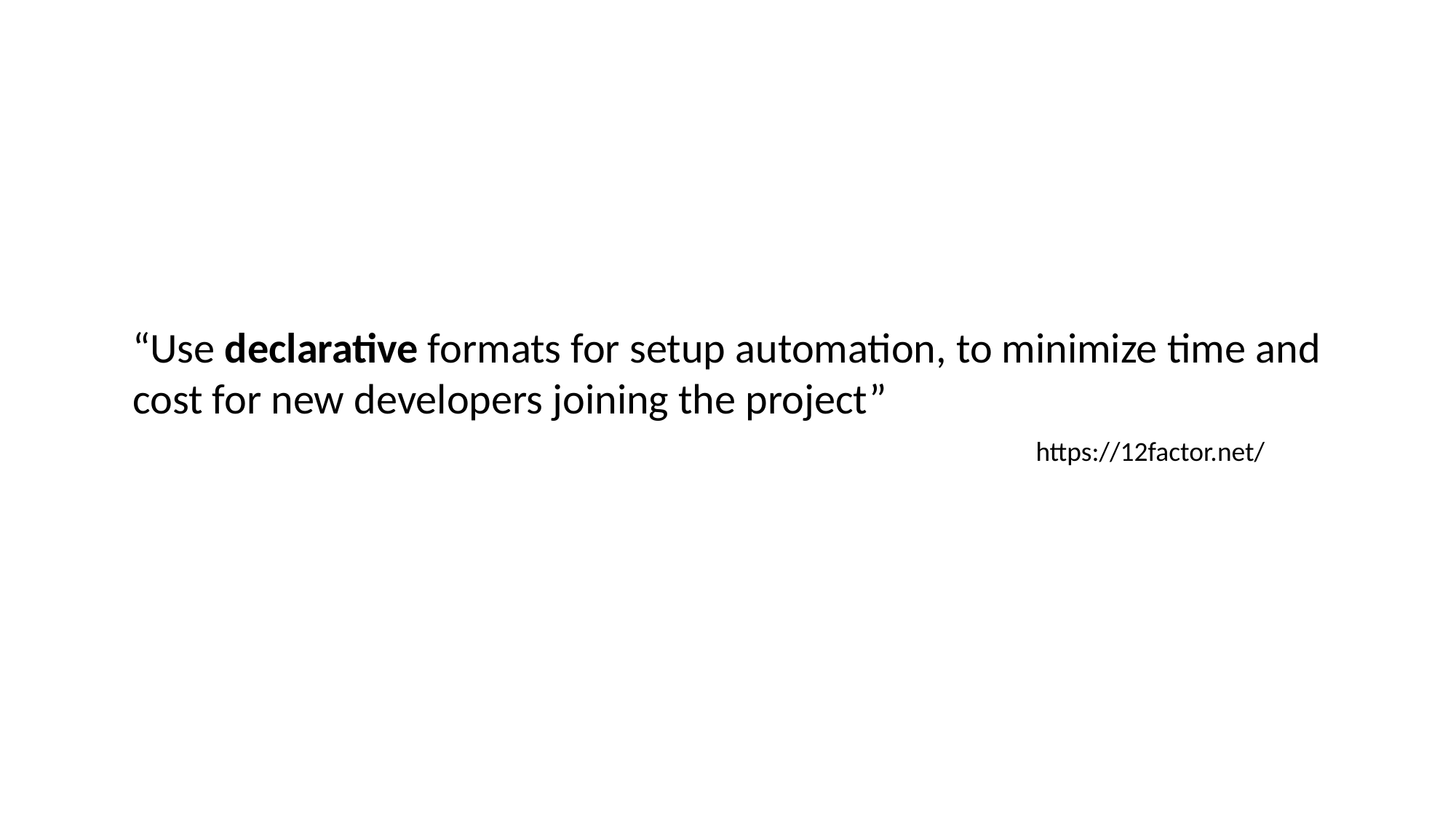

“Use declarative formats for setup automation, to minimize time and cost for new developers joining the project”
https://12factor.net/